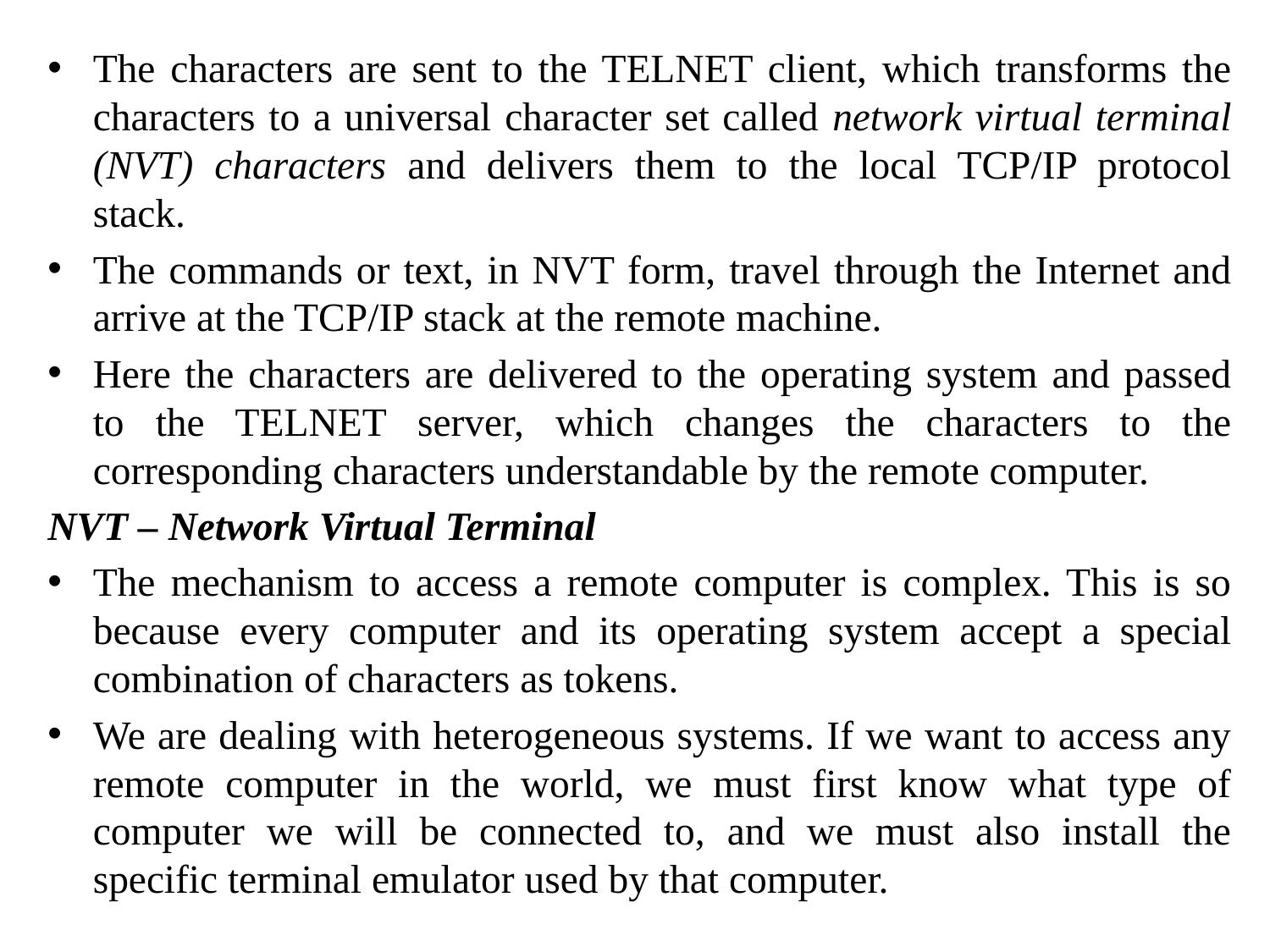

The characters are sent to the TELNET client, which transforms the characters to a universal character set called network virtual terminal (NVT) characters and delivers them to the local TCP/IP protocol stack.
The commands or text, in NVT form, travel through the Internet and arrive at the TCP/IP stack at the remote machine.
Here the characters are delivered to the operating system and passed to the TELNET server, which changes the characters to the corresponding characters understandable by the remote computer.
NVT – Network Virtual Terminal
The mechanism to access a remote computer is complex. This is so because every computer and its operating system accept a special combination of characters as tokens.
We are dealing with heterogeneous systems. If we want to access any remote computer in the world, we must first know what type of computer we will be connected to, and we must also install the specific terminal emulator used by that computer.